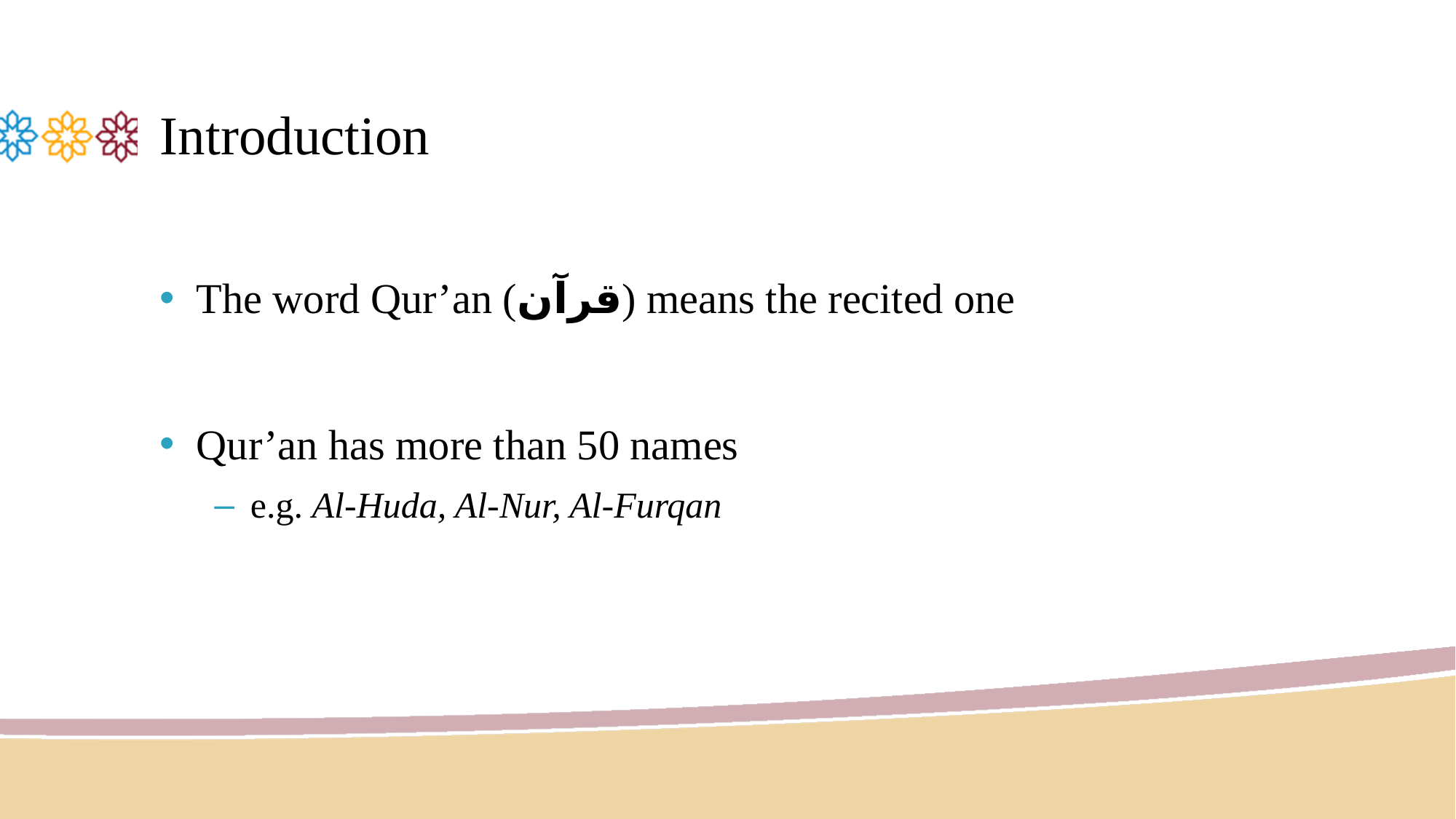

# Introduction

The word Qur’an (قرآن) means the recited one

Qur’an has more than 50 names
e.g. Al-Huda, Al-Nur, Al-Furqan